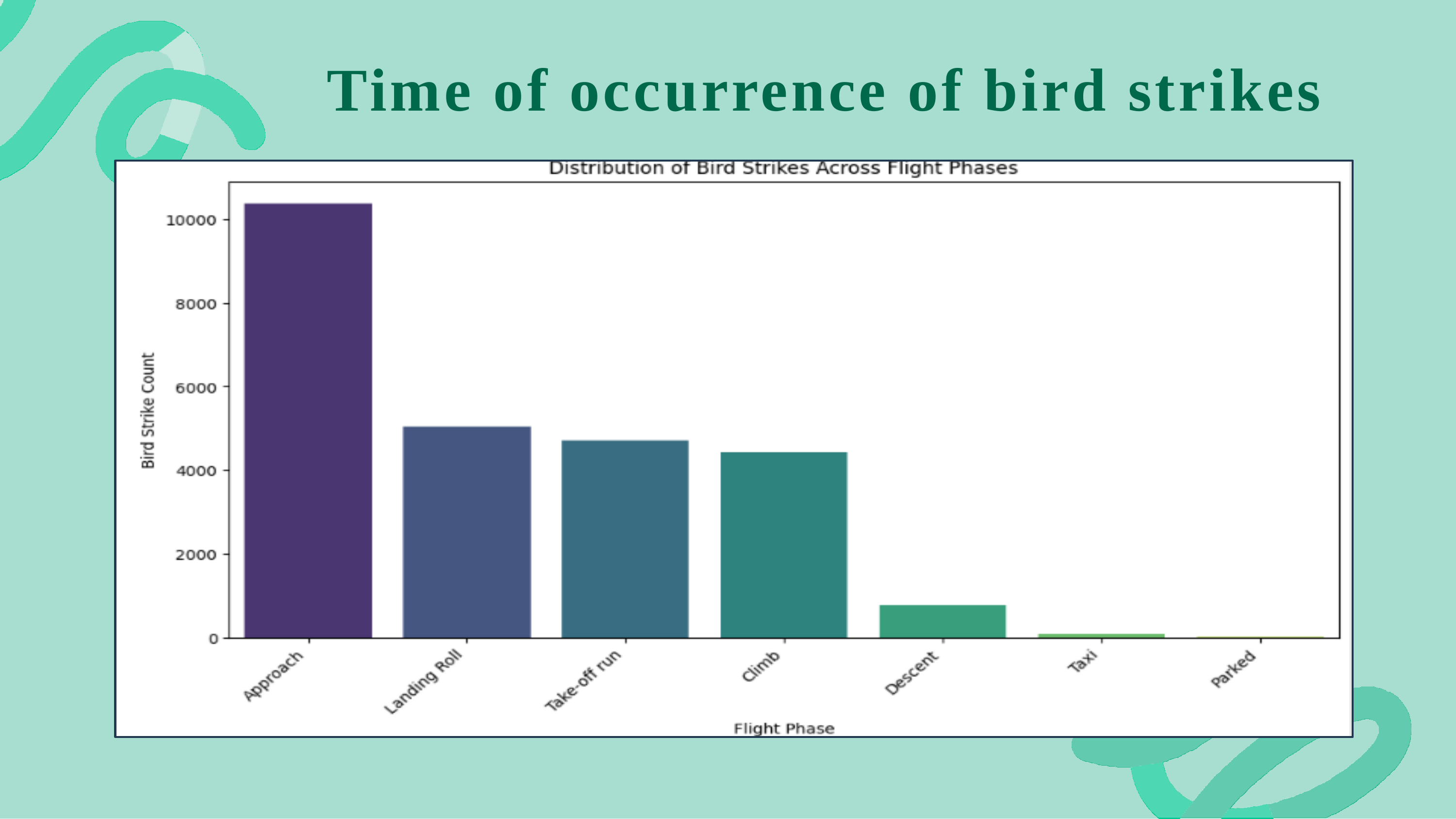

# Time of occurrence of bird strikes